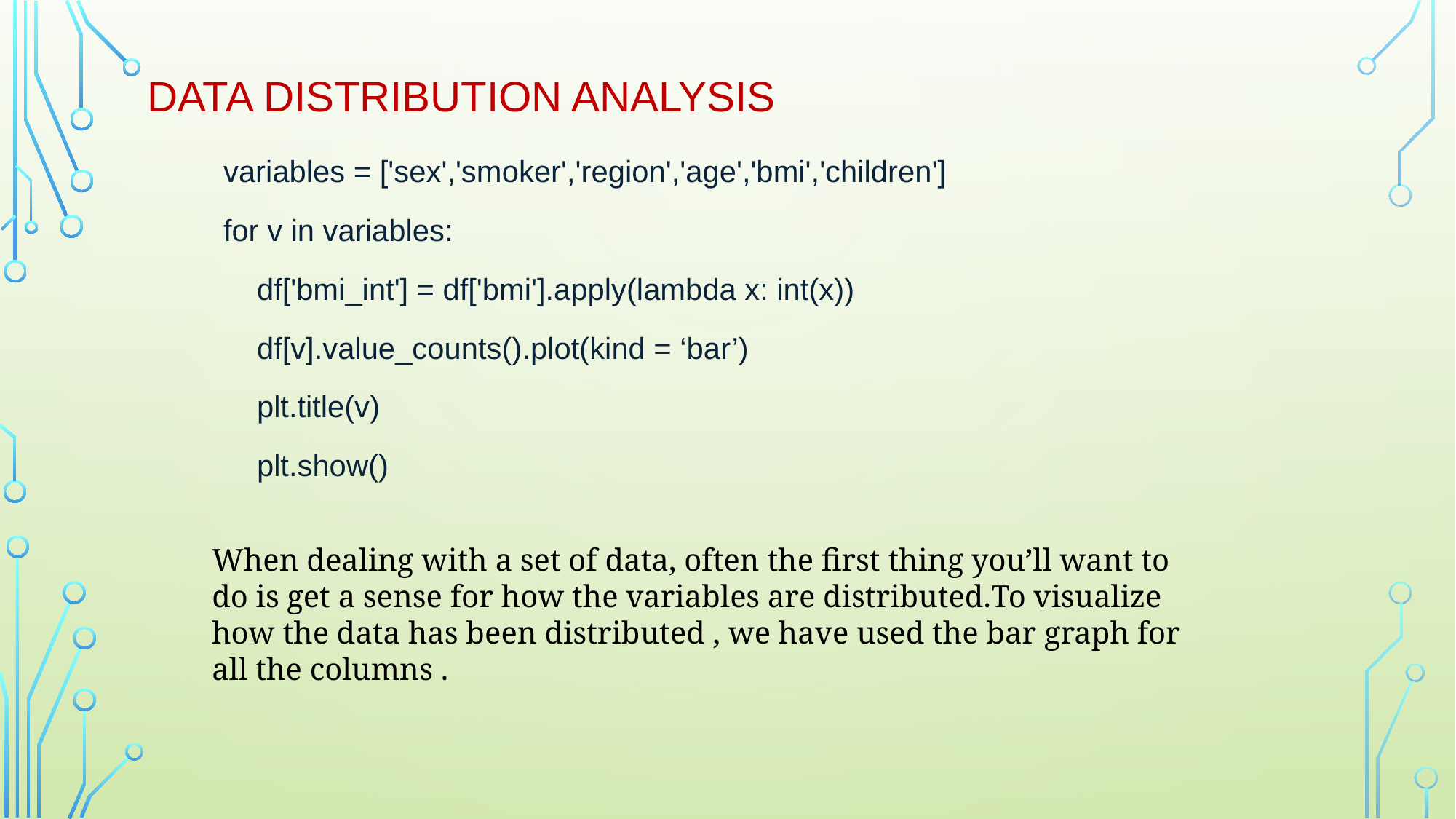

# Data distribution analysis
variables = ['sex','smoker','region','age','bmi','children']
for v in variables:
    df['bmi_int'] = df['bmi'].apply(lambda x: int(x))
    df[v].value_counts().plot(kind = ‘bar’)
    plt.title(v)
    plt.show()
When dealing with a set of data, often the first thing you’ll want to do is get a sense for how the variables are distributed.To visualize how the data has been distributed , we have used the bar graph for all the columns .